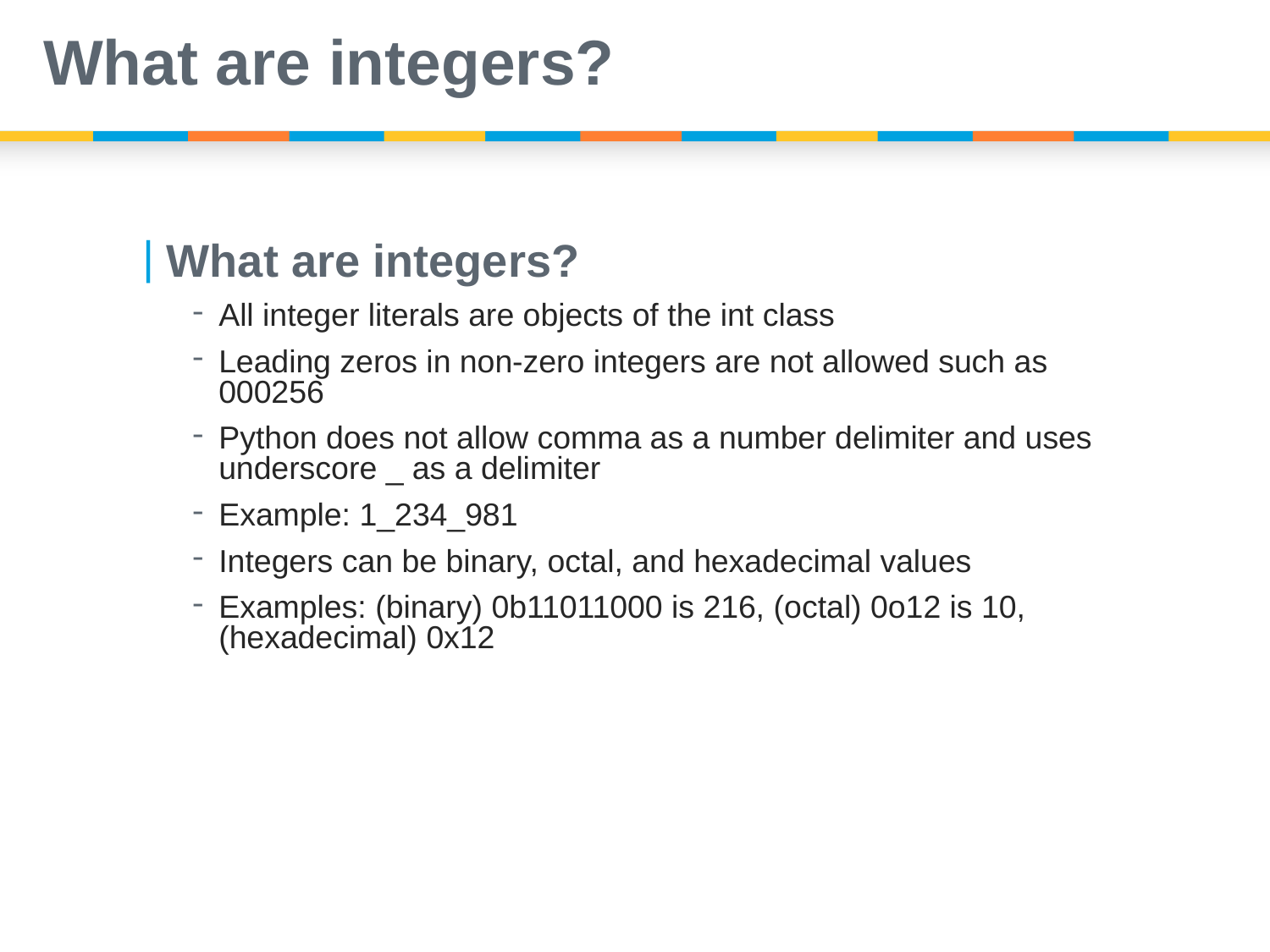

# What are integers?
What are integers?
All integer literals are objects of the int class
Leading zeros in non-zero integers are not allowed such as 000256
Python does not allow comma as a number delimiter and uses underscore _ as a delimiter
Example: 1_234_981
Integers can be binary, octal, and hexadecimal values
Examples: (binary) 0b11011000 is 216, (octal) 0o12 is 10, (hexadecimal) 0x12